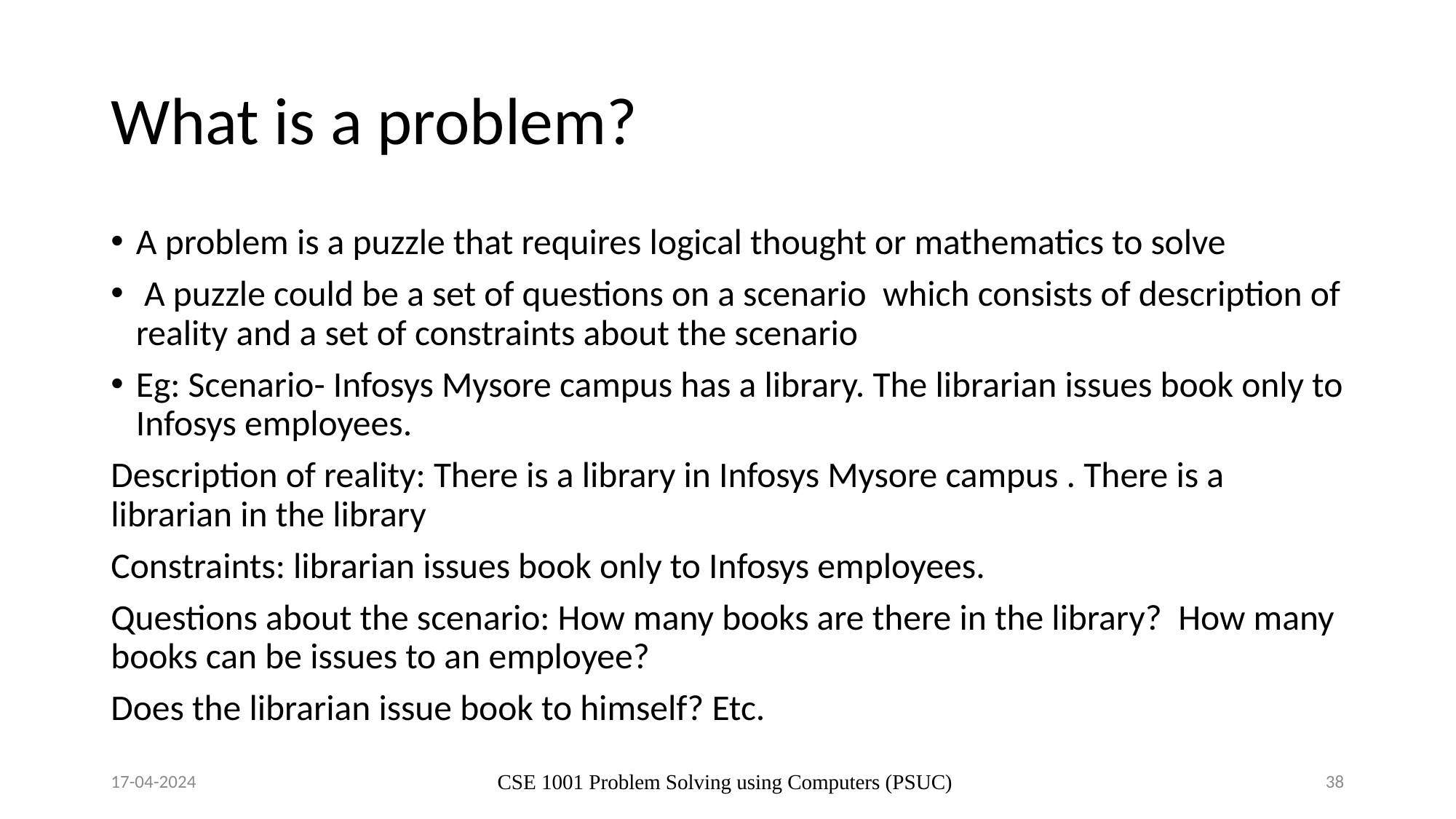

# What is a problem?
A problem is a puzzle that requires logical thought or mathematics to solve
 A puzzle could be a set of questions on a scenario  which consists of description of reality and a set of constraints about the scenario
Eg: Scenario- Infosys Mysore campus has a library. The librarian issues book only to Infosys employees.
Description of reality: There is a library in Infosys Mysore campus . There is a librarian in the library
Constraints: librarian issues book only to Infosys employees.
Questions about the scenario: How many books are there in the library?  How many books can be issues to an employee?
Does the librarian issue book to himself? Etc.

17-04-2024
CSE 1001 Problem Solving using Computers (PSUC)
38